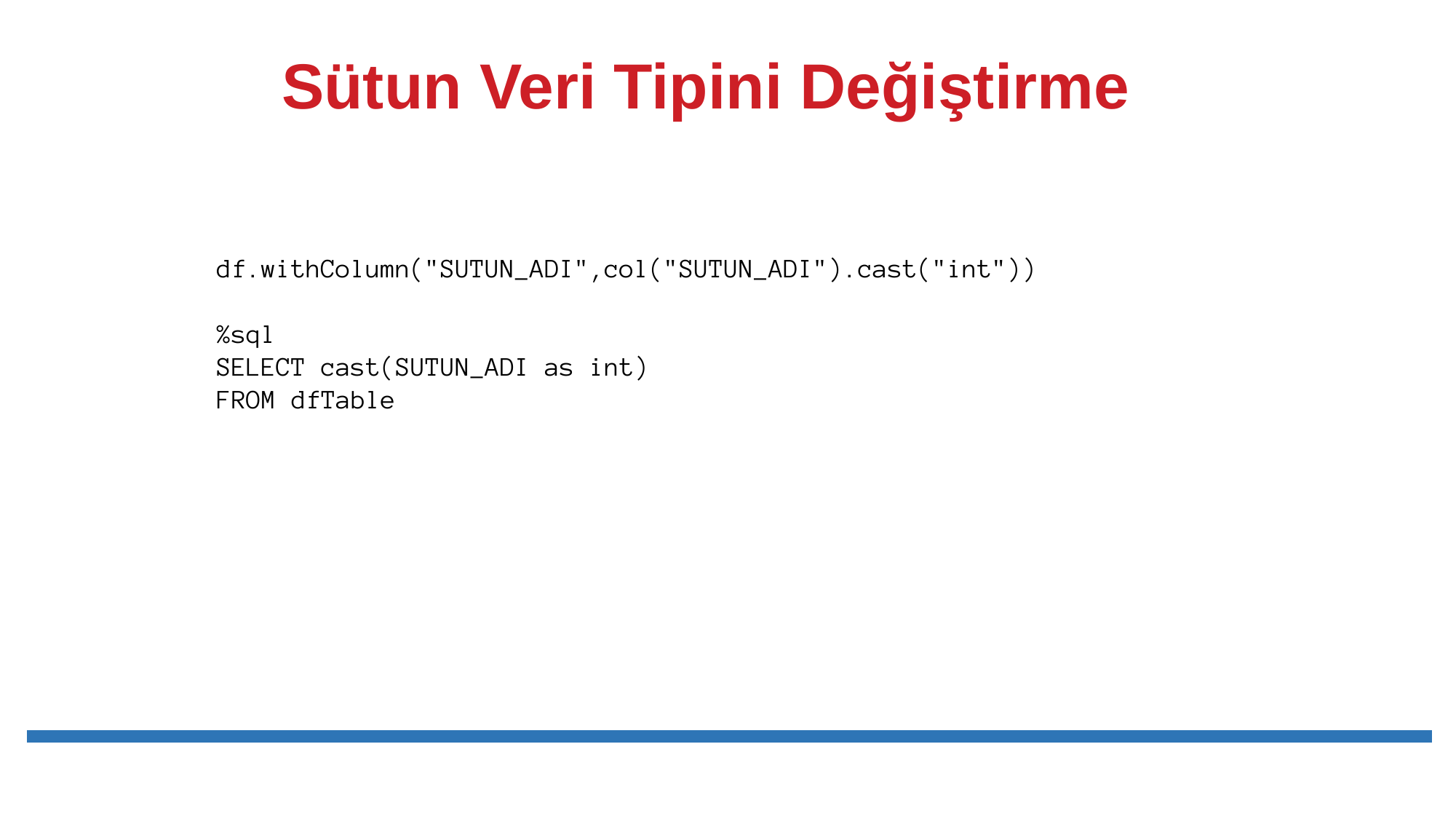

# Sütun Veri Tipini Değiştirme
df.withColumn("SUTUN_ADI",col("SUTUN_ADI").cast("int"))

%sql
SELECT cast(SUTUN_ADI as int)
FROM dfTable